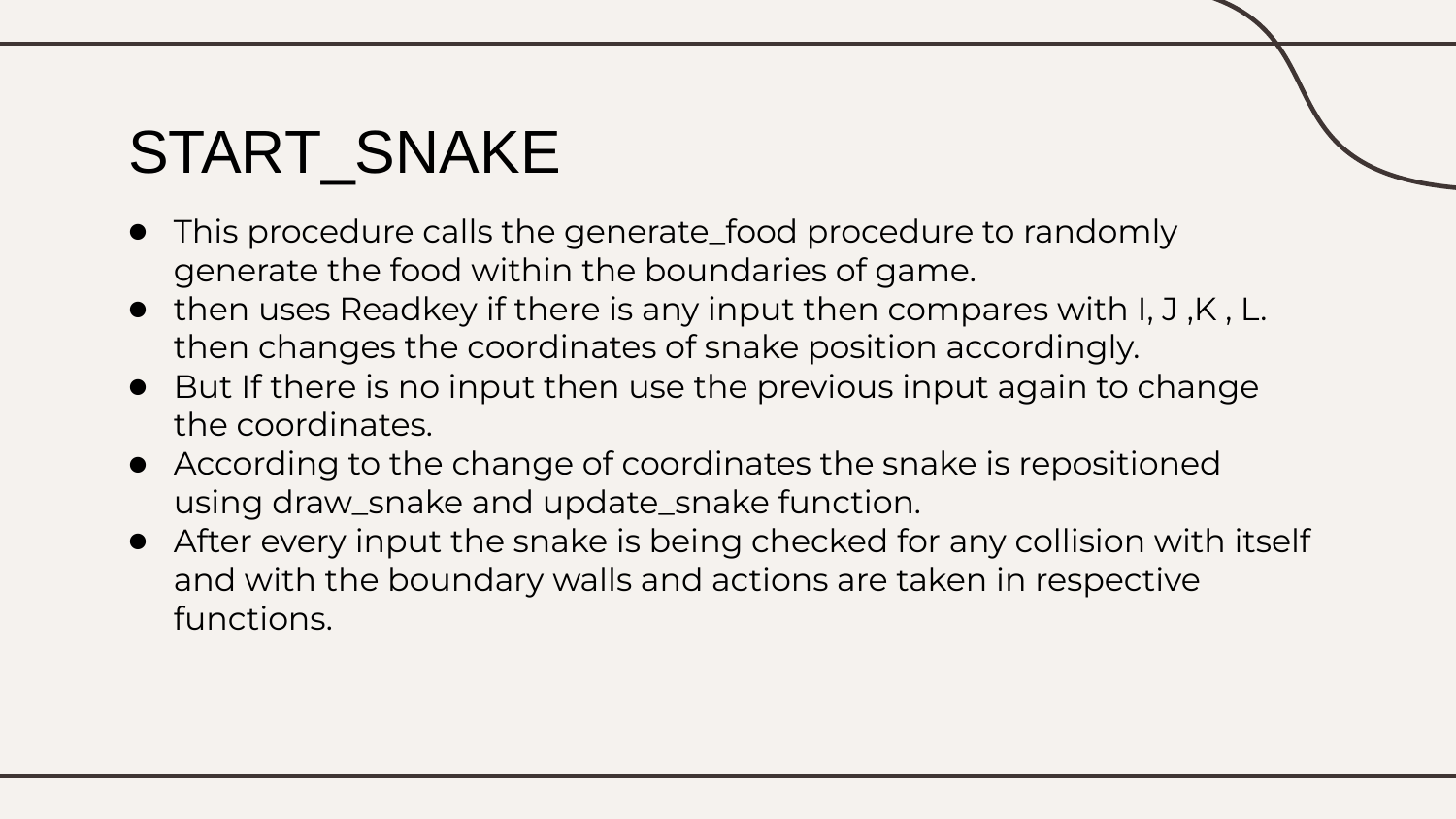

# START_SNAKE
This procedure calls the generate_food procedure to randomly generate the food within the boundaries of game.
then uses Readkey if there is any input then compares with I, J ,K , L. then changes the coordinates of snake position accordingly.
But If there is no input then use the previous input again to change the coordinates.
According to the change of coordinates the snake is repositioned using draw_snake and update_snake function.
After every input the snake is being checked for any collision with itself and with the boundary walls and actions are taken in respective functions.